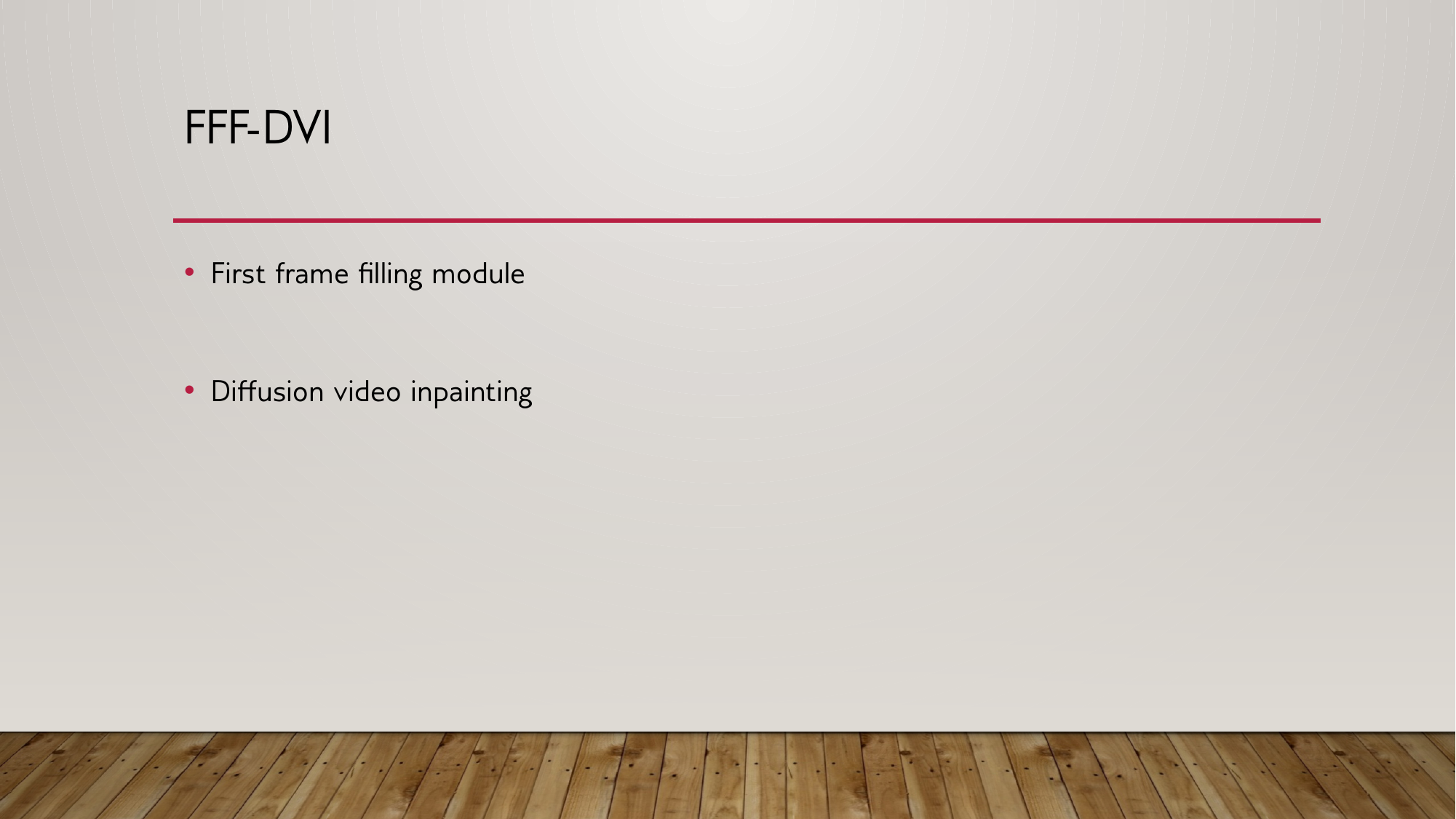

# FFf-DVI
First frame filling module

Diffusion video inpainting